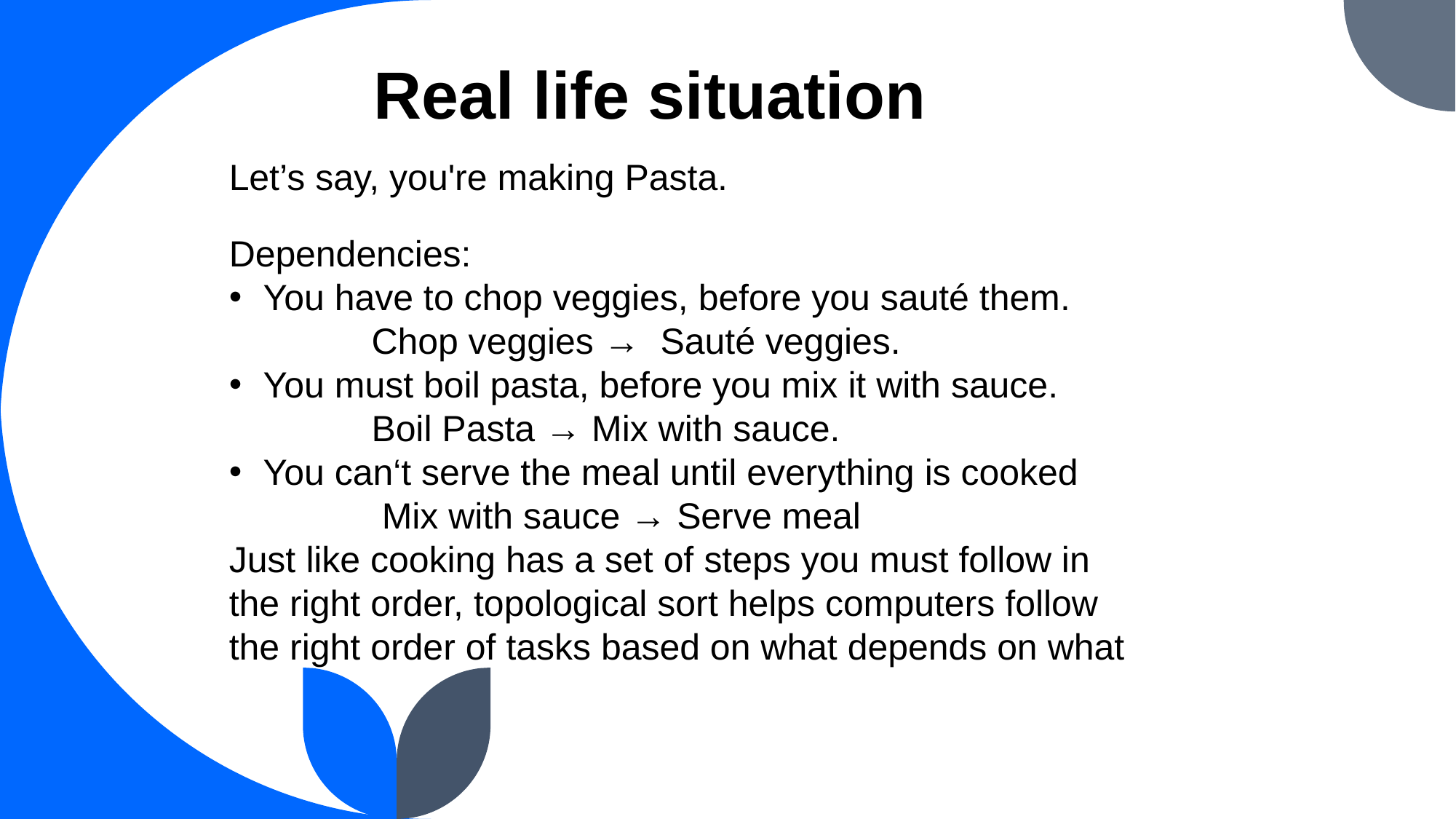

# Real life situation
Let’s say, you're making Pasta.

Dependencies:
You have to chop veggies, before you sauté them.
              Chop veggies →  Sauté veggies.
You must boil pasta, before you mix it with sauce.
              Boil Pasta → Mix with sauce.
You can‘t serve the meal until everything is cooked
               Mix with sauce → Serve meal
Just like cooking has a set of steps you must follow in the right order, topological sort helps computers follow the right order of tasks based on what depends on what